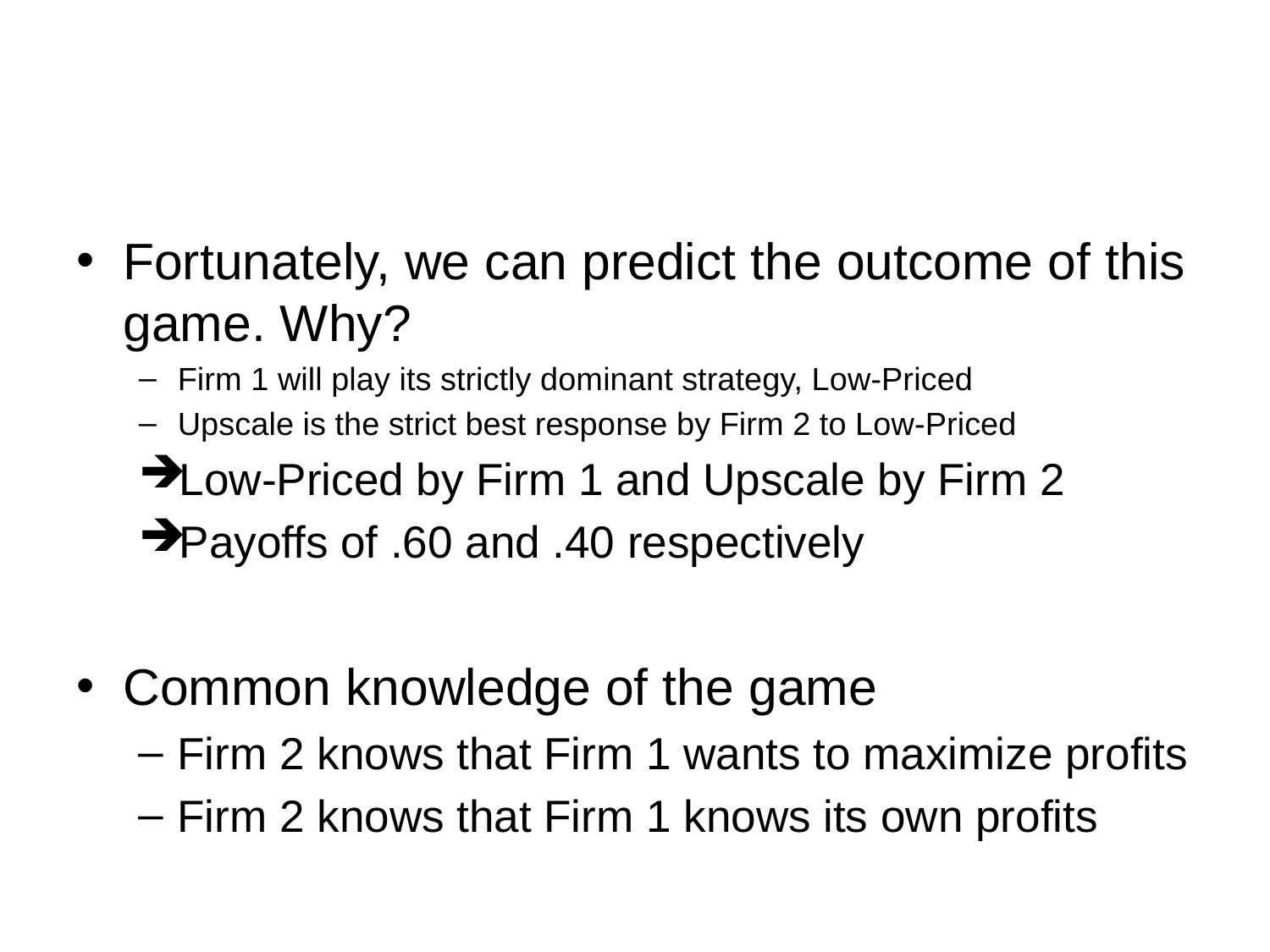

#
Fortunately, we can predict the outcome of this game. Why?
Firm 1 will play its strictly dominant strategy, Low-Priced
Upscale is the strict best response by Firm 2 to Low-Priced
Low-Priced by Firm 1 and Upscale by Firm 2
Payoffs of .60 and .40 respectively

Common knowledge of the game
Firm 2 knows that Firm 1 wants to maximize profits
Firm 2 knows that Firm 1 knows its own profits